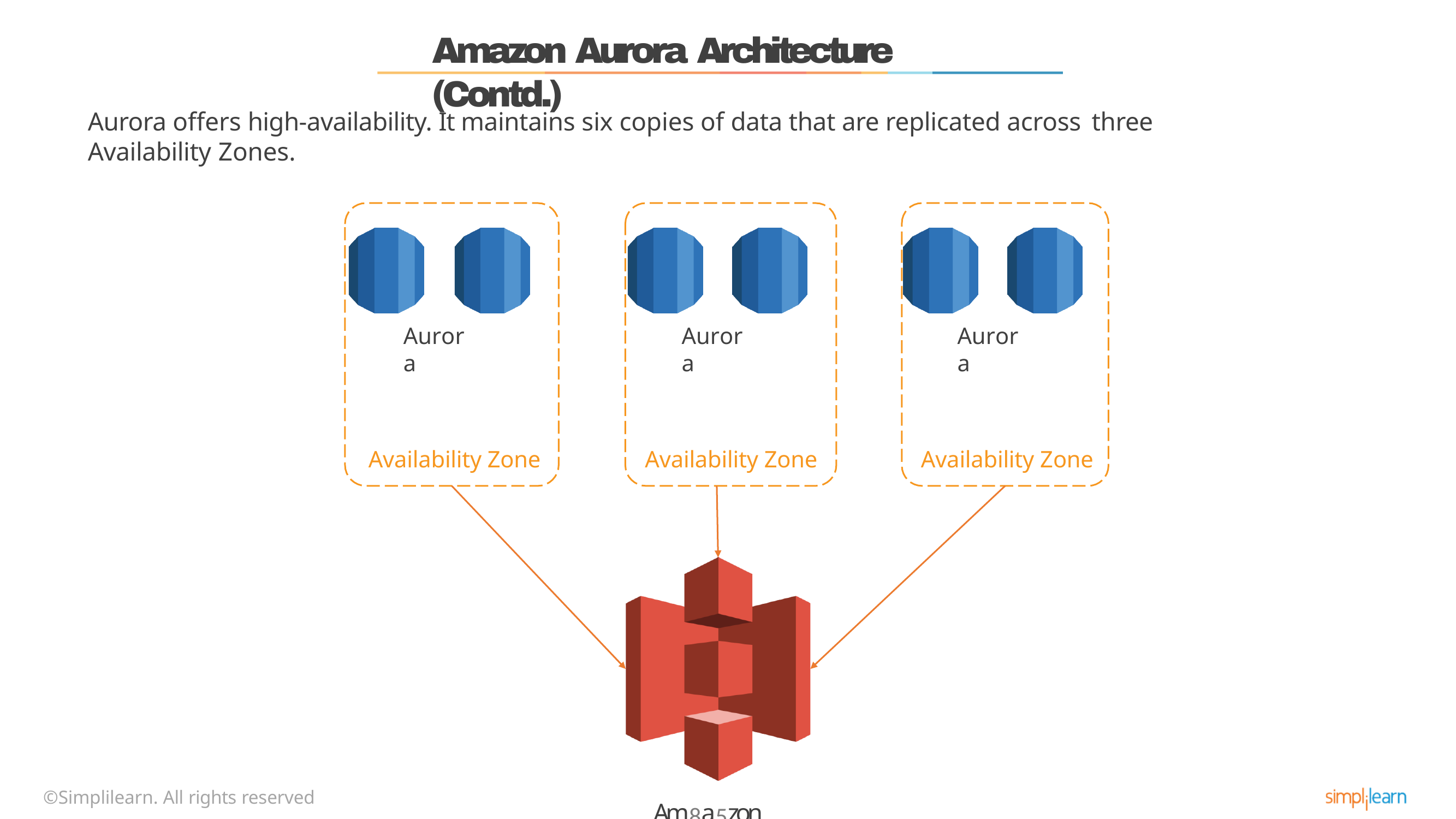

# Amazon Aurora Architecture (Contd.)

Aurora offers high-availability. It maintains six copies of data that are replicated across three
Availability Zones.

Aurora
Aurora
Aurora
Availability Zone
Availability Zone
Availability Zone

Am8a5zon S3
©Simplilearn. All rights reserved